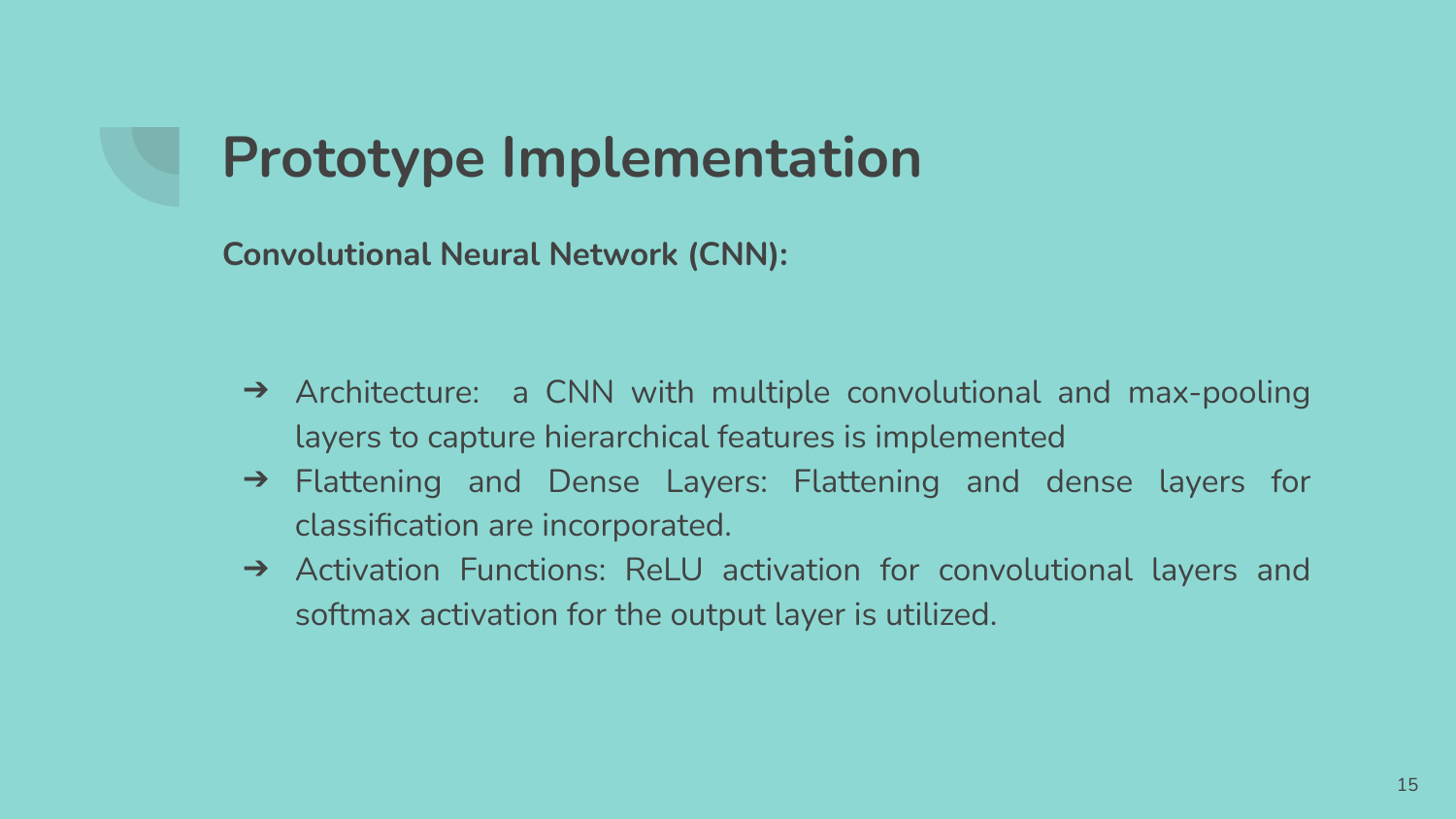

# Prototype Implementation

Convolutional Neural Network (CNN):

Architecture:  a CNN with multiple convolutional and max-pooling layers to capture hierarchical features is implemented
Flattening and Dense Layers: Flattening and dense layers for classification are incorporated.
Activation Functions: ReLU activation for convolutional layers and softmax activation for the output layer is utilized.

15